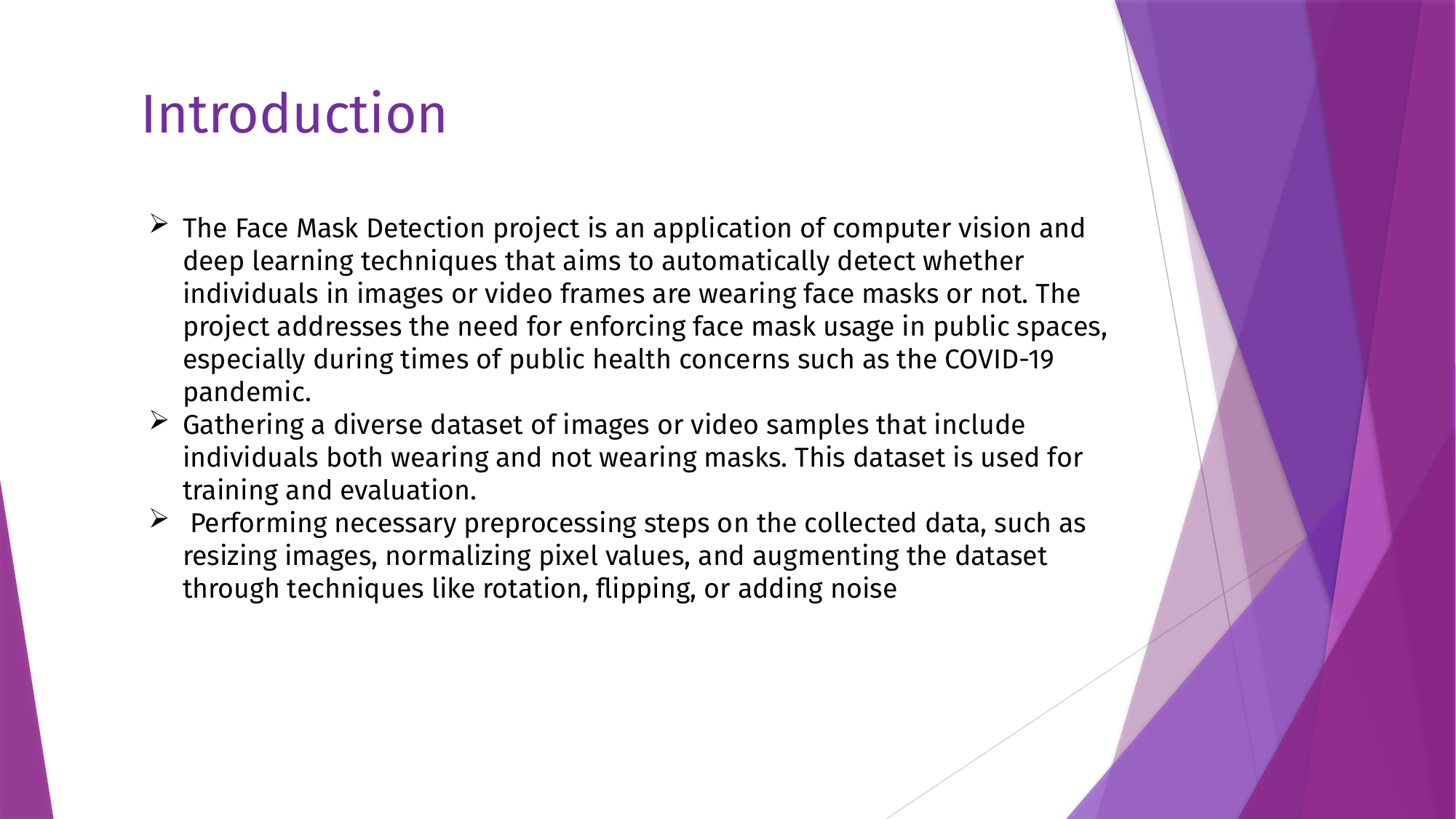

Introduction
The Face Mask Detection project is an application of computer vision and deep learning techniques that aims to automatically detect whether individuals in images or video frames are wearing face masks or not. The project addresses the need for enforcing face mask usage in public spaces, especially during times of public health concerns such as the COVID-19 pandemic.
Gathering a diverse dataset of images or video samples that include individuals both wearing and not wearing masks. This dataset is used for training and evaluation.
 Performing necessary preprocessing steps on the collected data, such as resizing images, normalizing pixel values, and augmenting the dataset through techniques like rotation, flipping, or adding noise